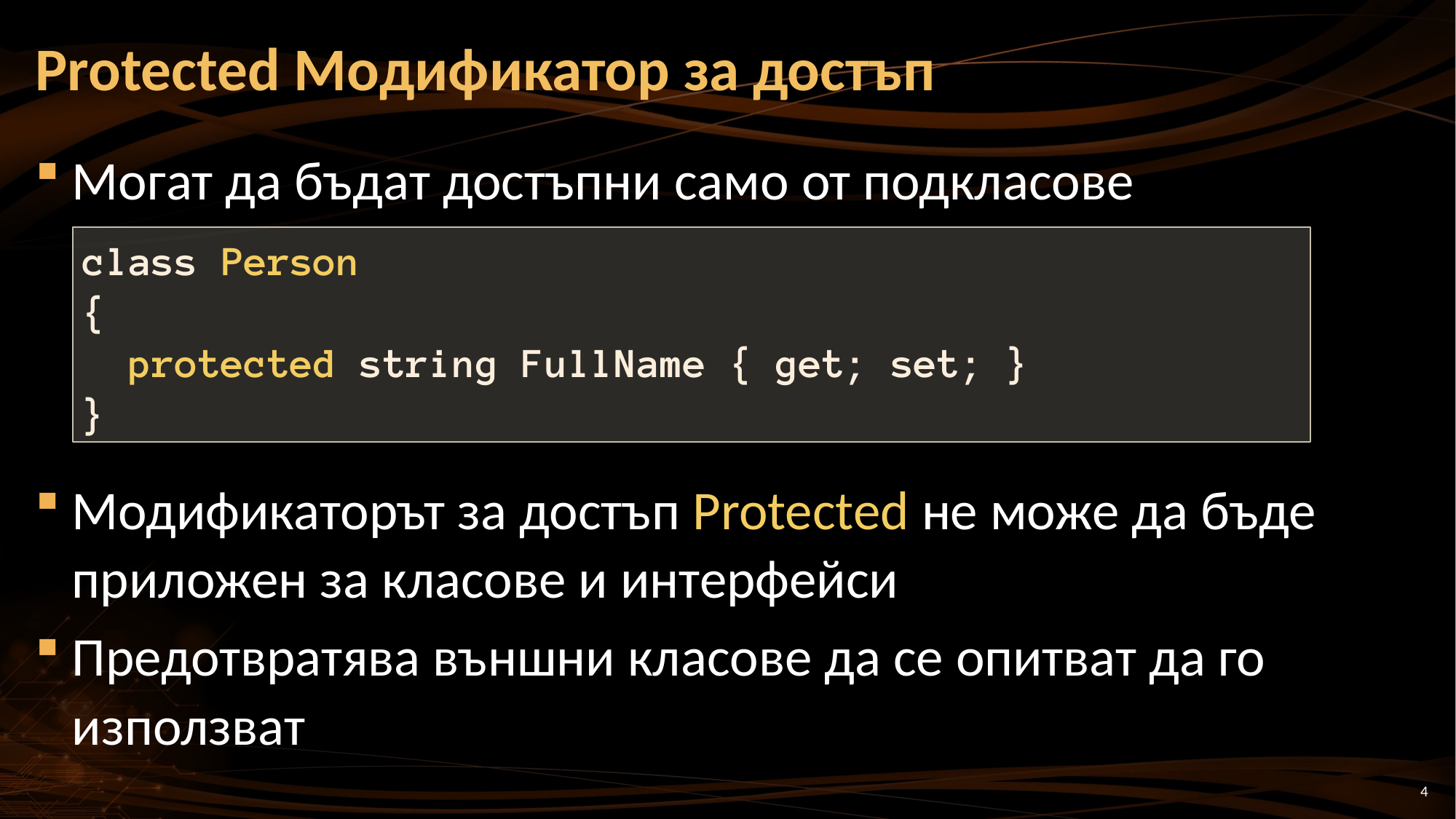

# Protected Модификатор за достъп
Могат да бъдат достъпни само от подкласове

Модификаторът за достъп Protected не може да бъде приложен за класове и интерфейси
Предотвратява външни класове да се опитват да го използват
class Person
{
  protected string FullName { get; set; }
}
4